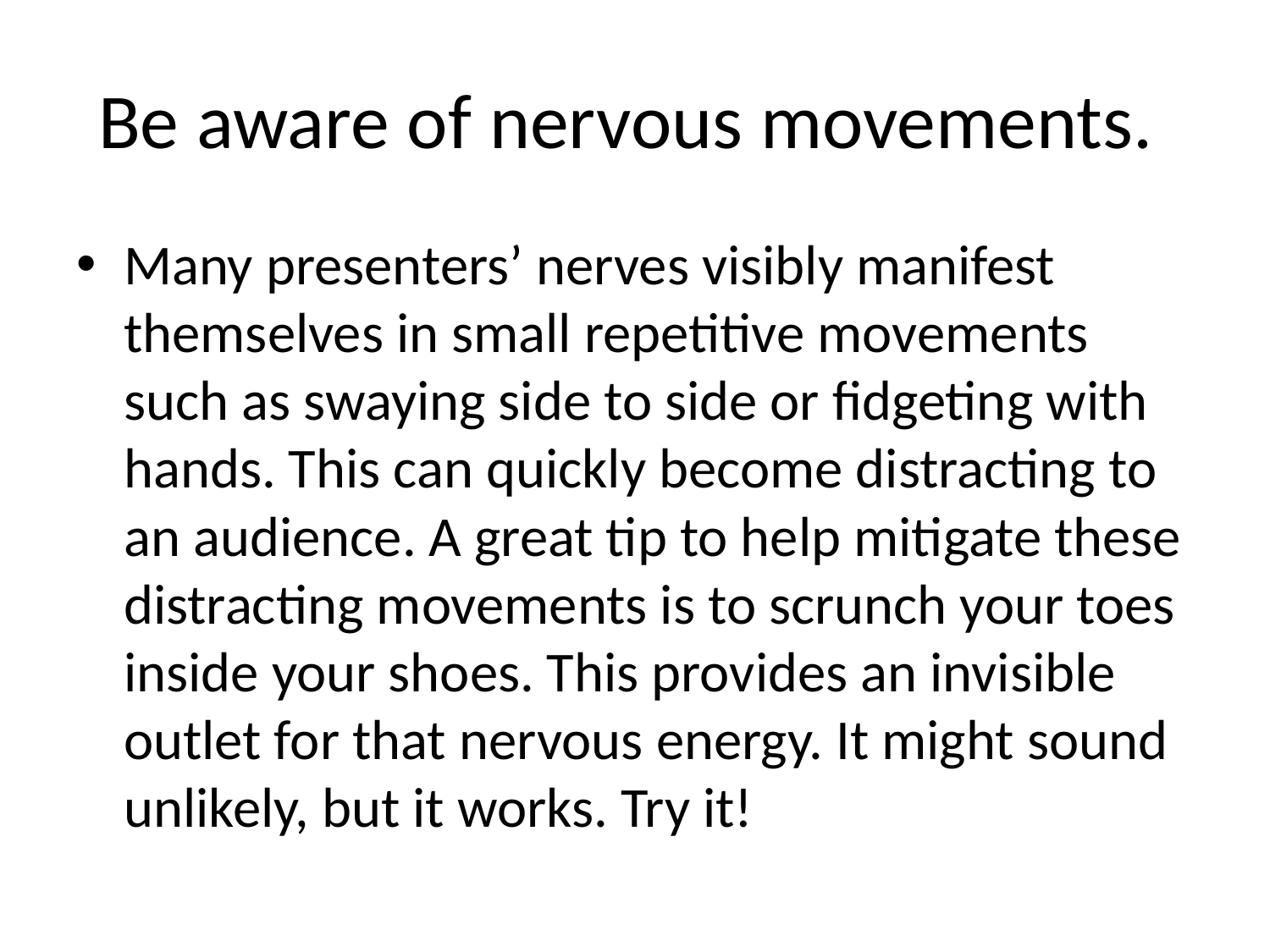

# Be aware of nervous movements.
Many presenters’ nerves visibly manifest themselves in small repetitive movements such as swaying side to side or fidgeting with hands. This can quickly become distracting to an audience. A great tip to help mitigate these distracting movements is to scrunch your toes inside your shoes. This provides an invisible outlet for that nervous energy. It might sound unlikely, but it works. Try it!